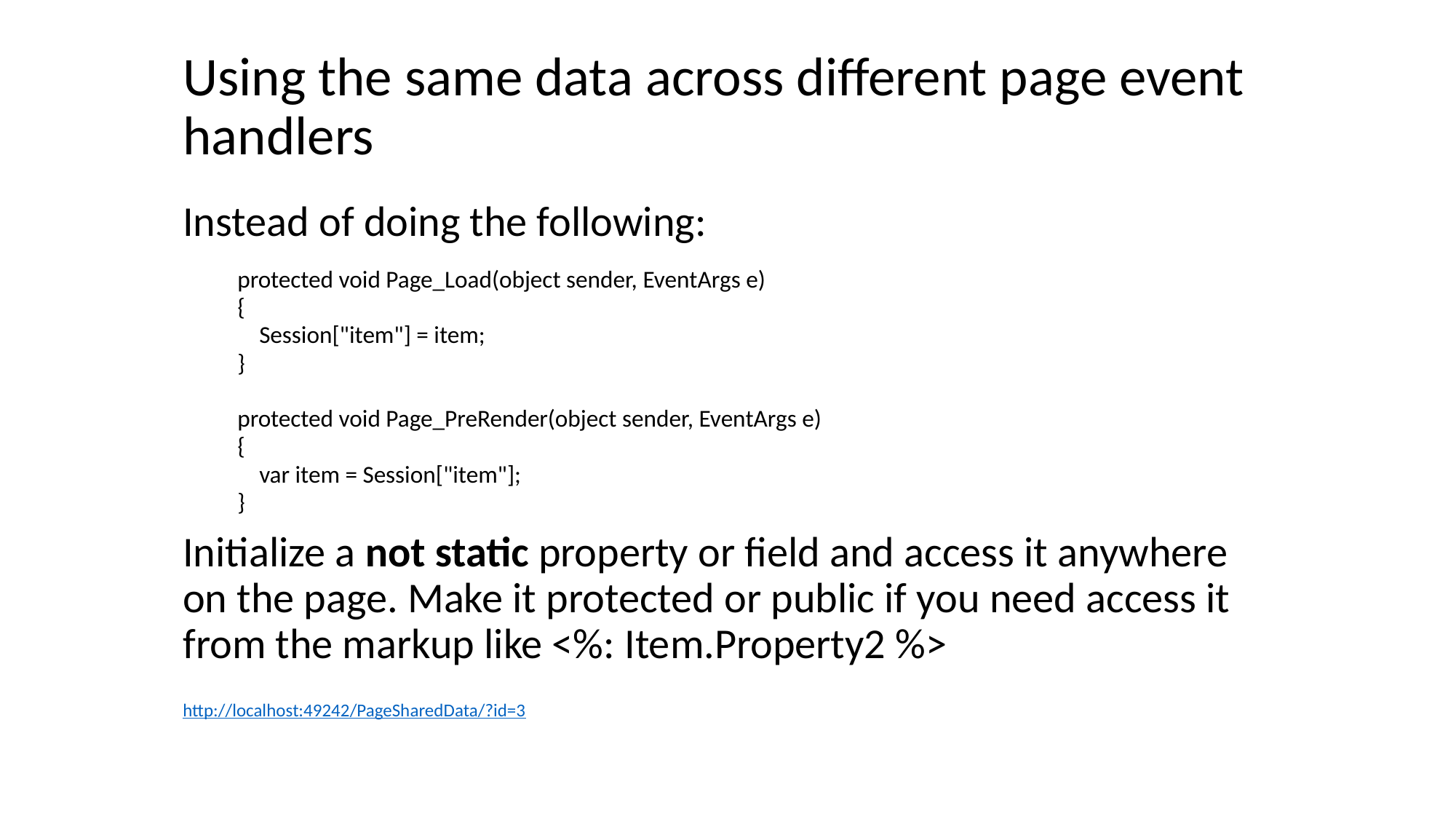

Using the same data across different page event handlers
Instead of doing the following:
protected void Page_Load(object sender, EventArgs e)
{
    Session["item"] = item;
}

protected void Page_PreRender(object sender, EventArgs e)
{
    var item = Session["item"];
}
Initialize a not static property or field and access it anywhere on the page. Make it protected or public if you need access it from the markup like <%: Item.Property2 %>
http://localhost:49242/PageSharedData/?id=3